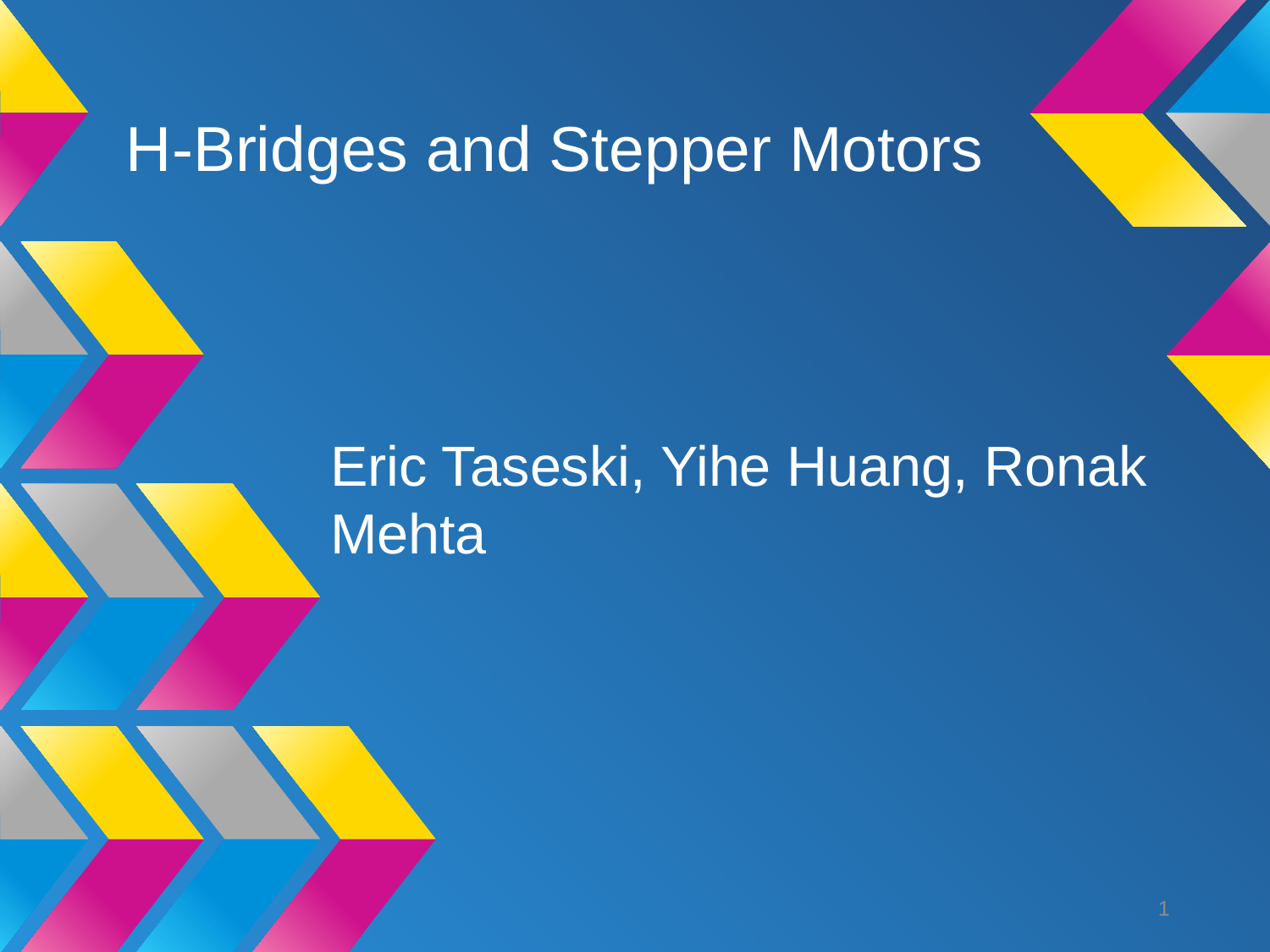

# H-Bridges and Stepper Motors
Eric Taseski, Yihe Huang, Ronak Mehta
1